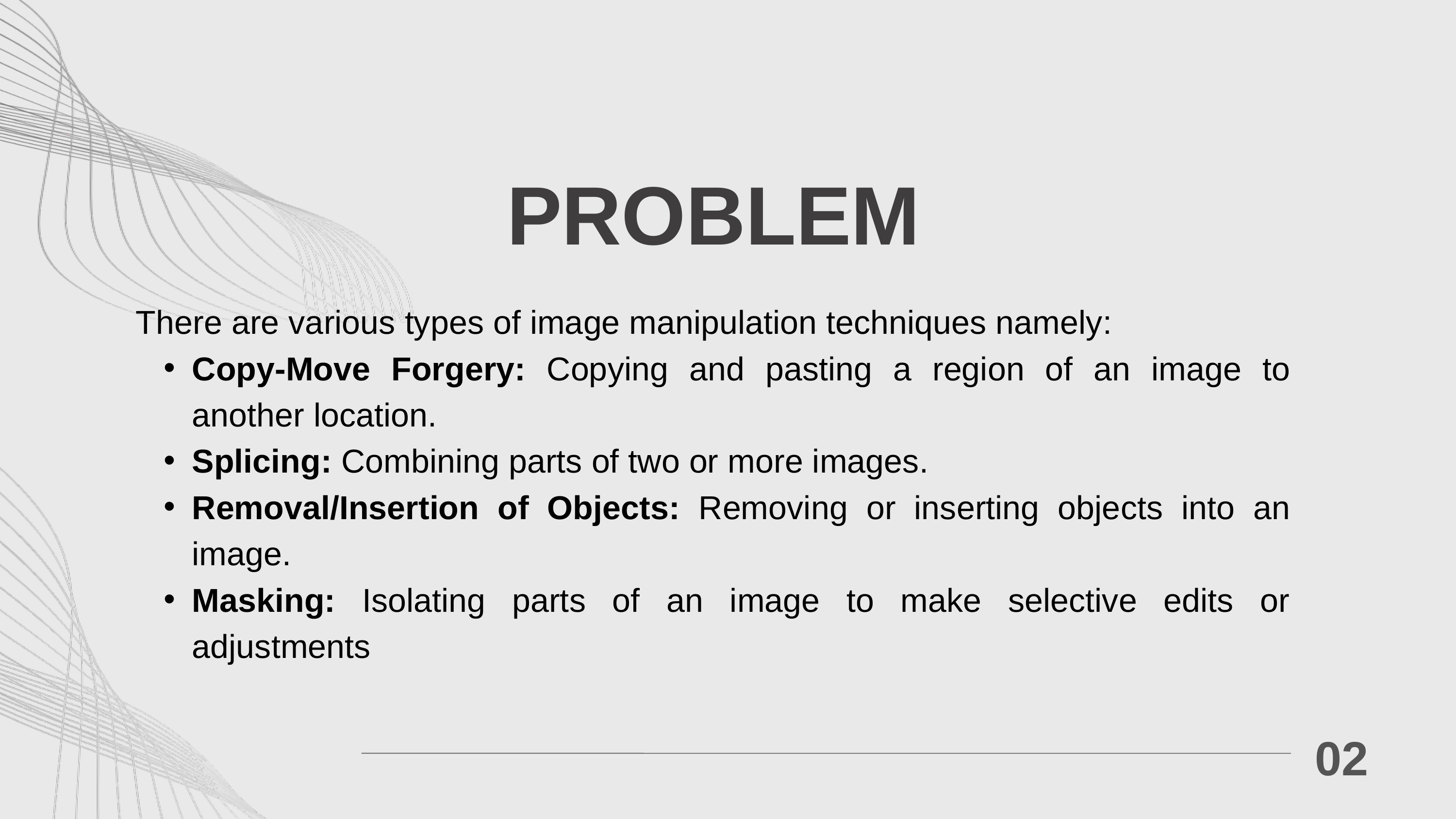

PROBLEM
There are various types of image manipulation techniques namely:
Copy-Move Forgery: Copying and pasting a region of an image to another location.
Splicing: Combining parts of two or more images.
Removal/Insertion of Objects: Removing or inserting objects into an image.
Masking: Isolating parts of an image to make selective edits or adjustments

02